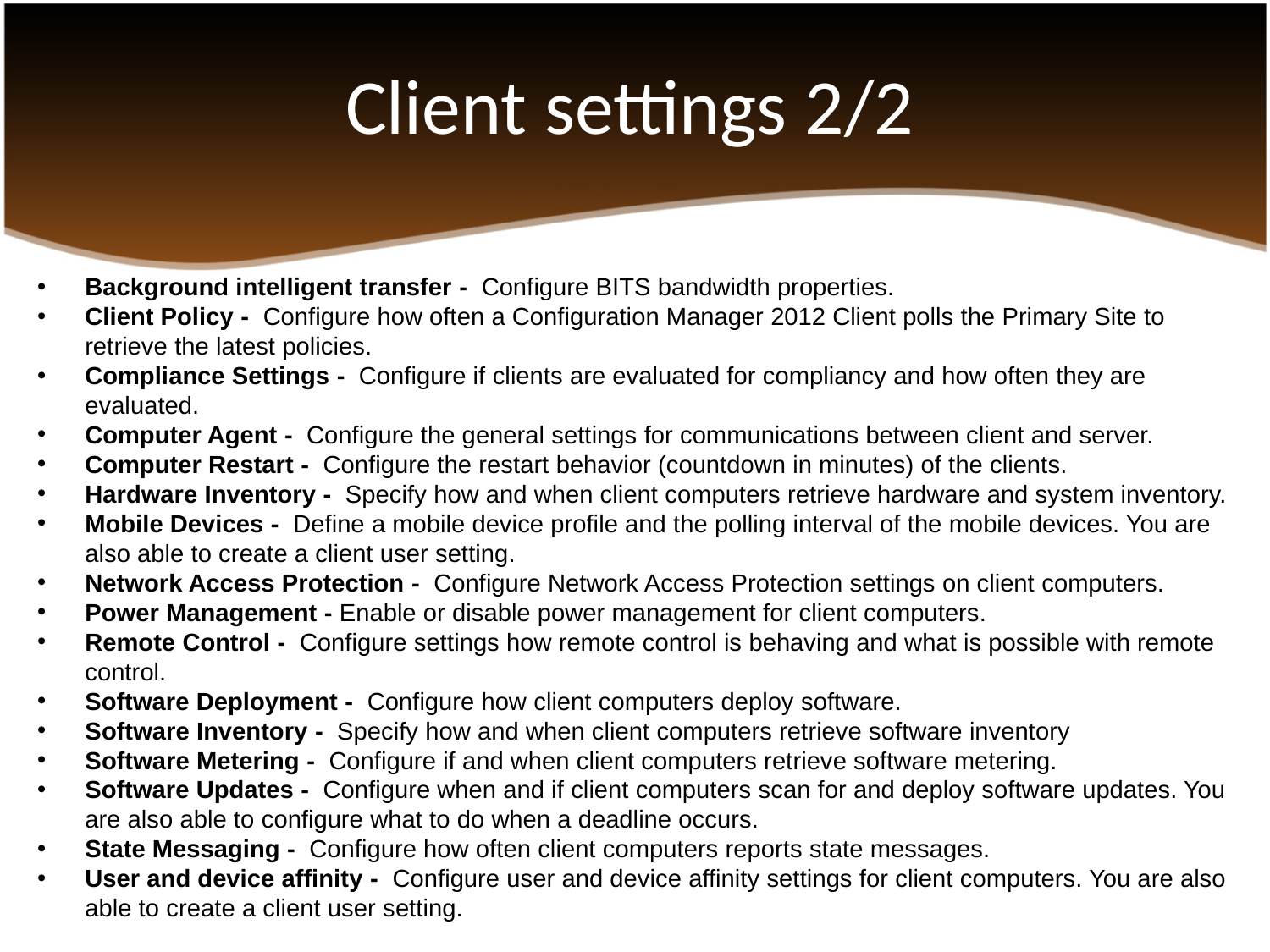

# Client settings 2/2
Background intelligent transfer -  Configure BITS bandwidth properties.
Client Policy -  Configure how often a Configuration Manager 2012 Client polls the Primary Site to retrieve the latest policies.
Compliance Settings -  Configure if clients are evaluated for compliancy and how often they are evaluated.
Computer Agent -  Configure the general settings for communications between client and server.
Computer Restart -  Configure the restart behavior (countdown in minutes) of the clients.
Hardware Inventory -  Specify how and when client computers retrieve hardware and system inventory.
Mobile Devices -  Define a mobile device profile and the polling interval of the mobile devices. You are also able to create a client user setting.
Network Access Protection -  Configure Network Access Protection settings on client computers.
Power Management - Enable or disable power management for client computers.
Remote Control -  Configure settings how remote control is behaving and what is possible with remote control.
Software Deployment -  Configure how client computers deploy software.
Software Inventory -  Specify how and when client computers retrieve software inventory
Software Metering -  Configure if and when client computers retrieve software metering.
Software Updates -  Configure when and if client computers scan for and deploy software updates. You are also able to configure what to do when a deadline occurs.
State Messaging -  Configure how often client computers reports state messages.
User and device affinity -  Configure user and device affinity settings for client computers. You are also able to create a client user setting.